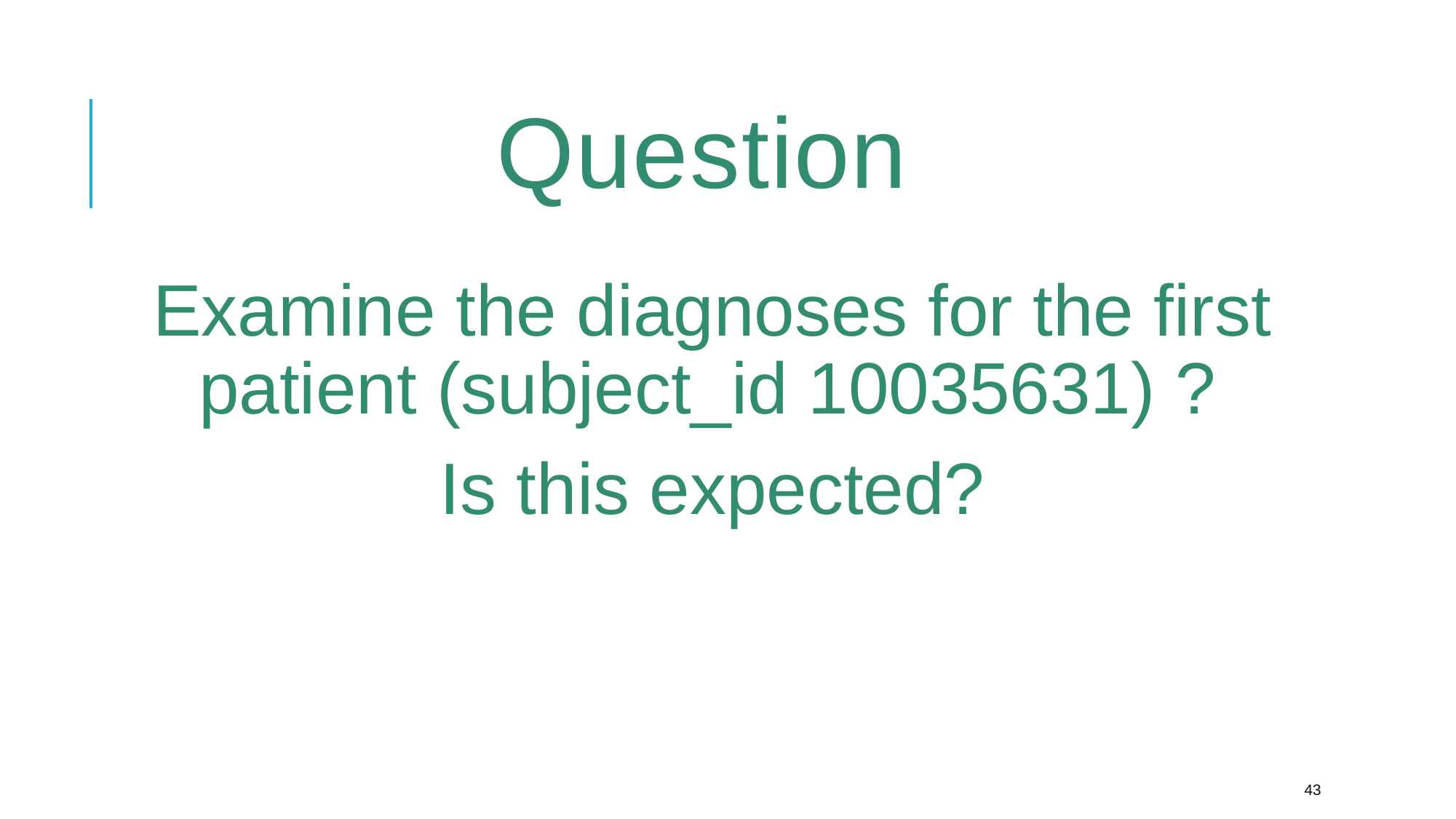

# Question
Examine the diagnoses for the first patient (subject_id 10035631) ?
Is this expected?
43